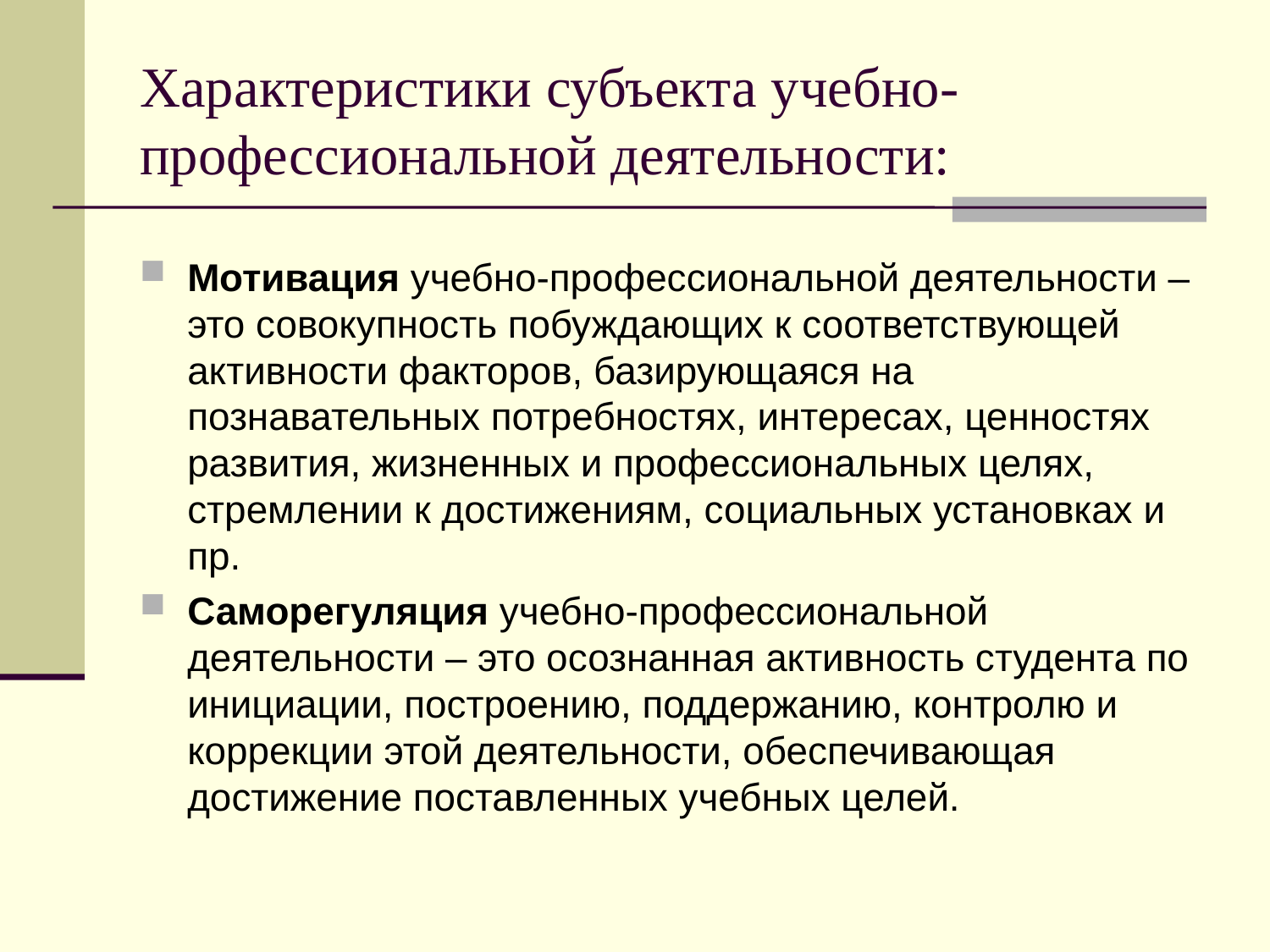

# Характеристики субъекта учебно-профессиональной деятельности:
Мотивация учебно-профессиональной деятельности – это совокупность побуждающих к соответствующей активности факторов, базирующаяся на познавательных потребностях, интересах, ценностях развития, жизненных и профессиональных целях, стремлении к достижениям, социальных установках и пр.
Саморегуляция учебно-профессиональной деятельности – это осознанная активность студента по инициации, построению, поддержанию, контролю и коррекции этой деятельности, обеспечивающая достижение поставленных учебных целей.